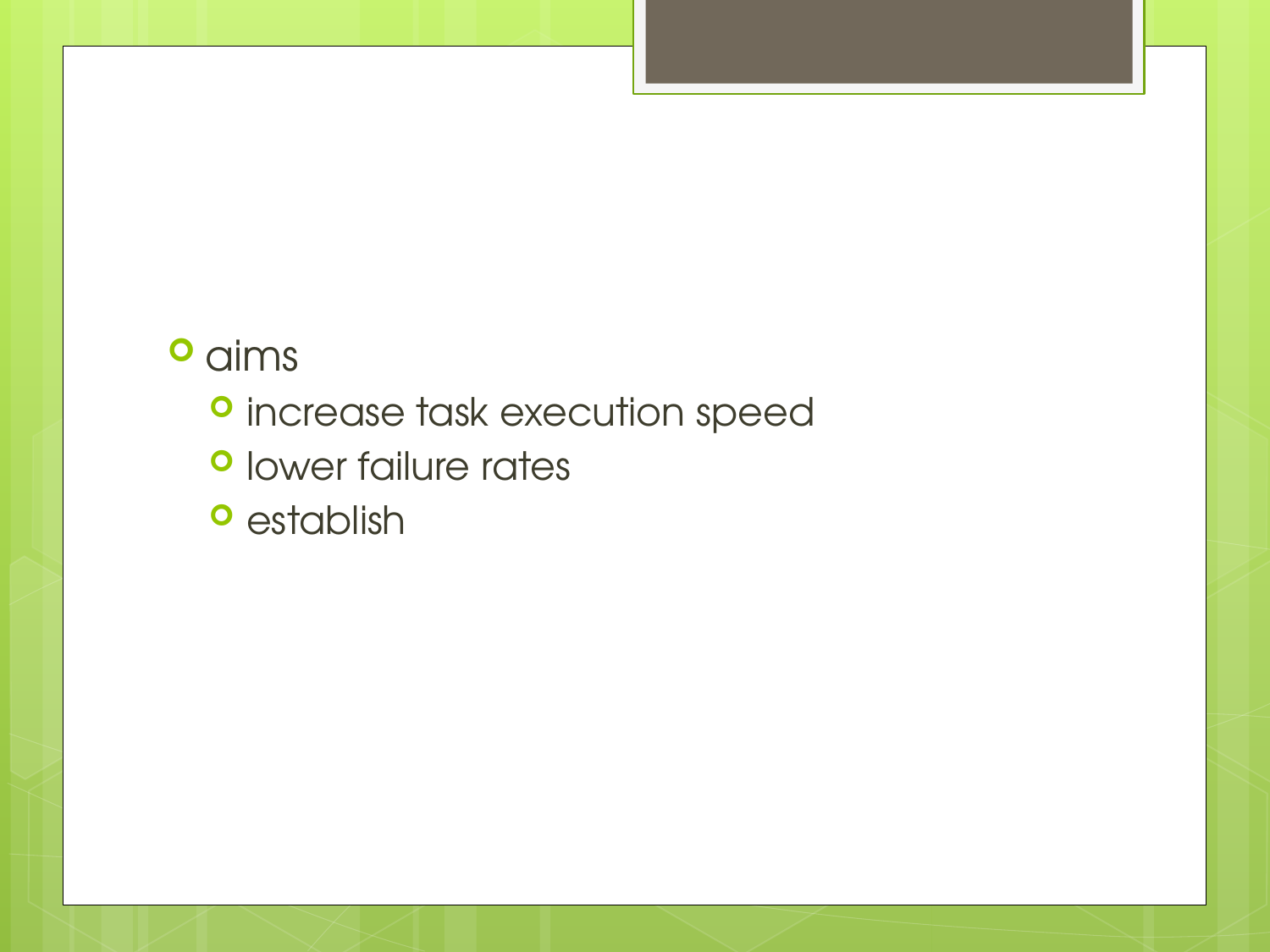

#
aims
increase task execution speed
lower failure rates
establish